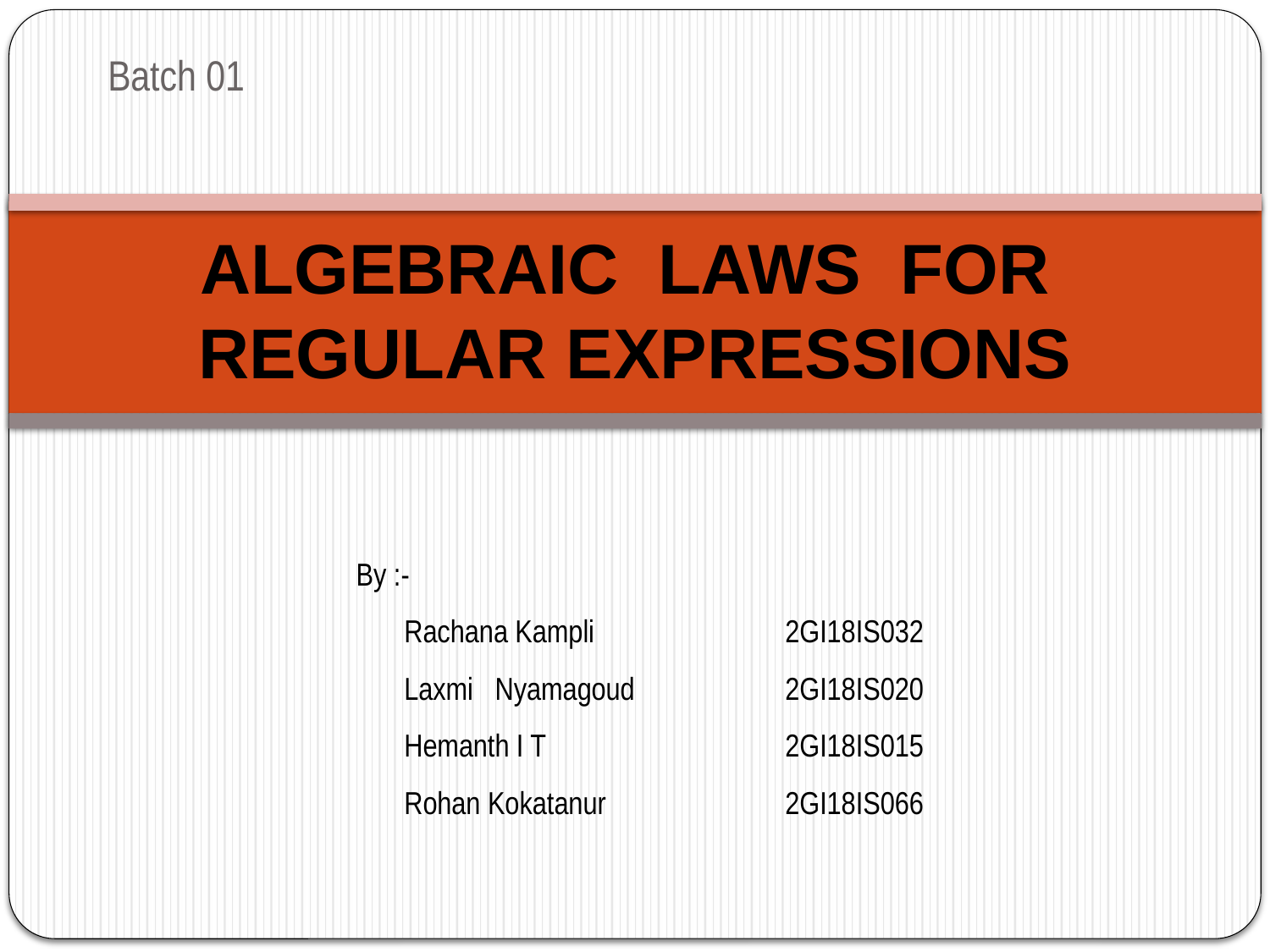

Batch 01
# ALGEBRAIC  LAWS  FOR  REGULAR EXPRESSIONS
           By :-
	Rachana Kampli                     	2GI18IS032
	Laxmi   Nyamagoud 		2GI18IS020
	Hemanth I T   		2GI18IS015
	Rohan Kokatanur		2GI18IS066